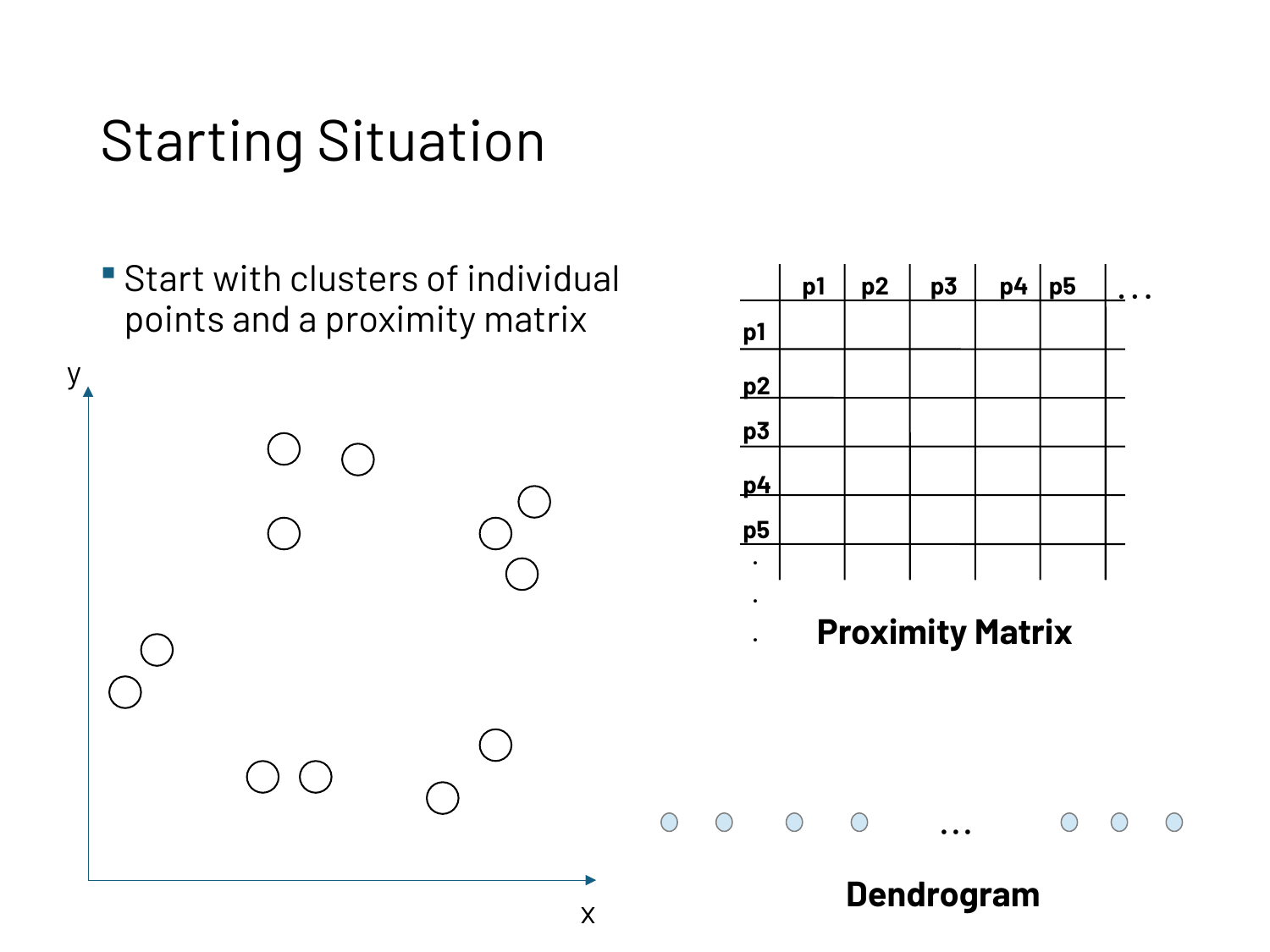

# Starting Situation
Start with clusters of individual points and a proximity matrix

p1

p2

p3

p4
p5

. . .

p1

p2

p3

p4

p5
.
.
.

y
x

Proximity Matrix
...

Dendrogram